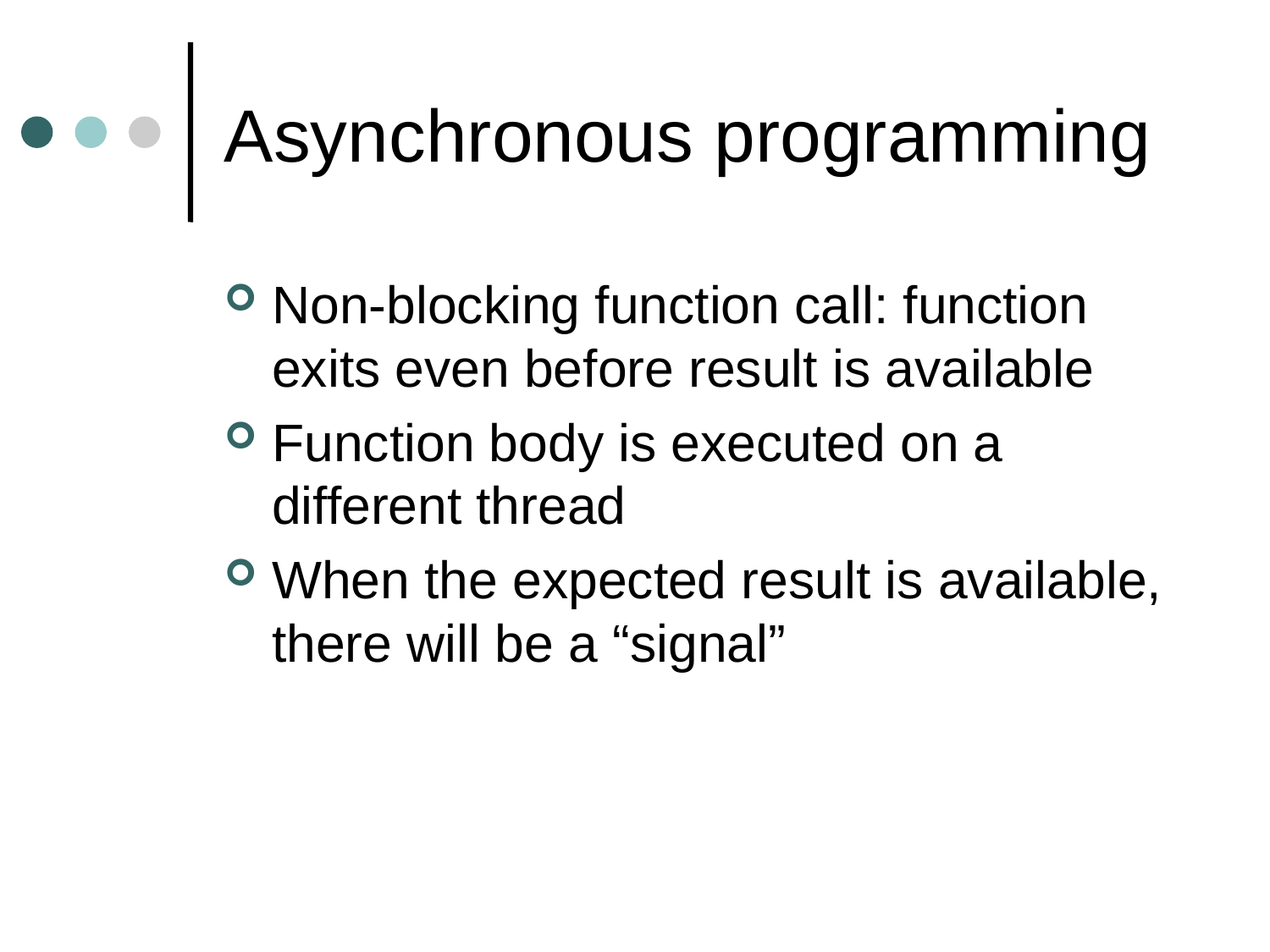

# Asynchronous programming
Non-blocking function call: function exits even before result is available
Function body is executed on a different thread
When the expected result is available, there will be a “signal”